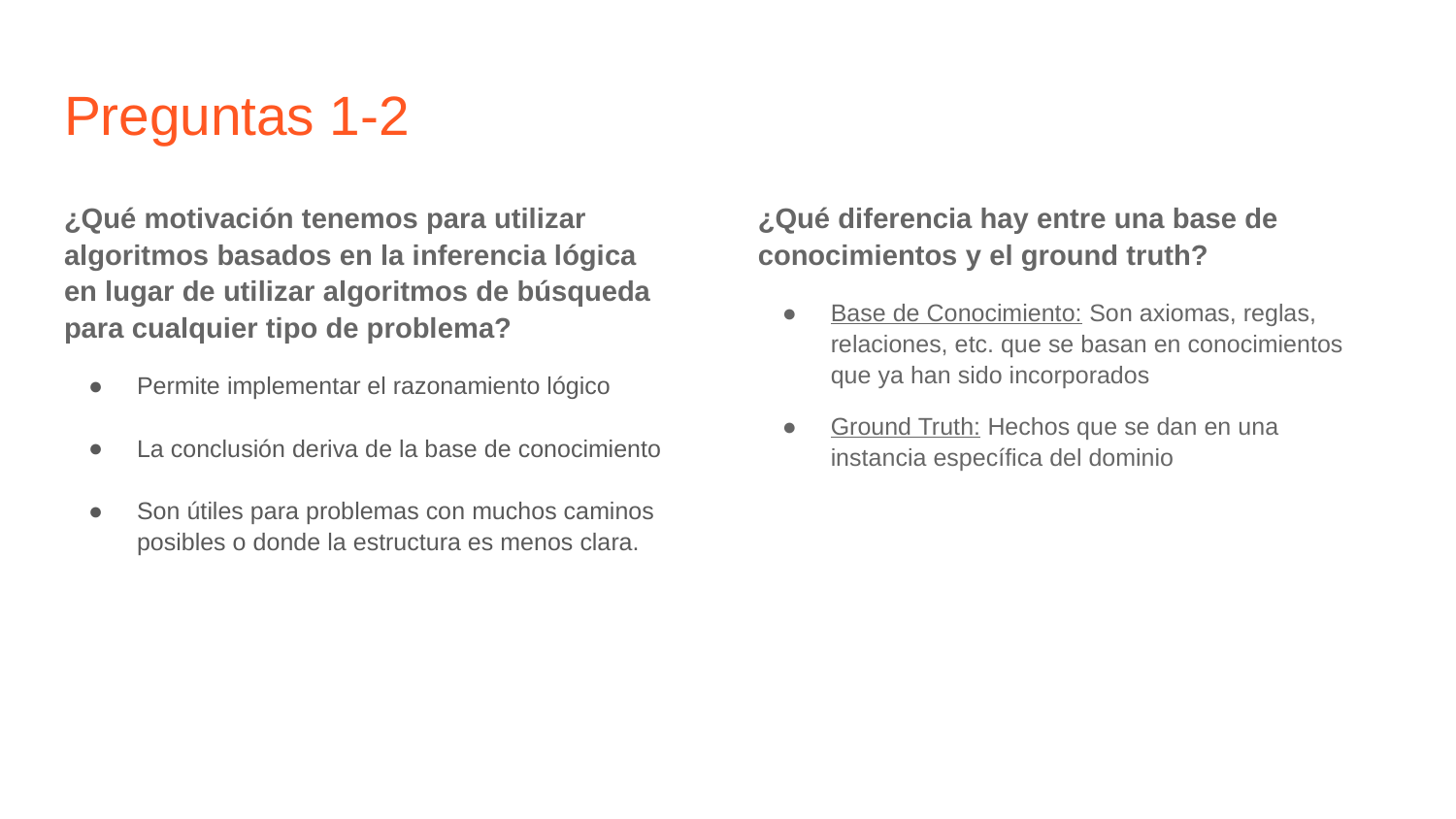

# Preguntas 1-2
¿Qué motivación tenemos para utilizar algoritmos basados en la inferencia lógica en lugar de utilizar algoritmos de búsqueda para cualquier tipo de problema?
Permite implementar el razonamiento lógico

La conclusión deriva de la base de conocimiento

Son útiles para problemas con muchos caminos posibles o donde la estructura es menos clara.

¿Qué diferencia hay entre una base de conocimientos y el ground truth?
Base de Conocimiento: Son axiomas, reglas, relaciones, etc. que se basan en conocimientos que ya han sido incorporados
Ground Truth: Hechos que se dan en una instancia específica del dominio